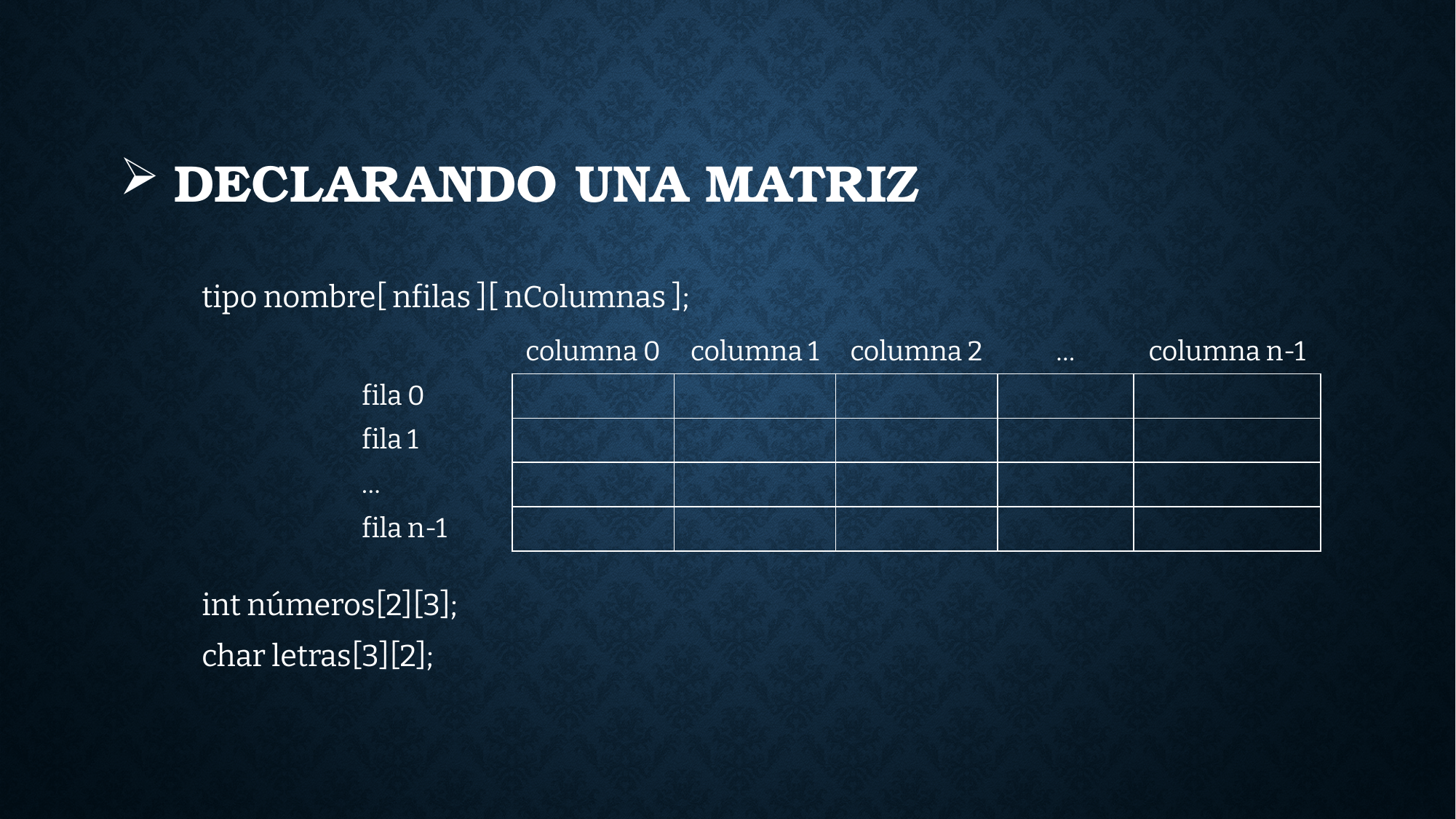

# Declarando una matriz
tipo nombre[ nfilas ][ nColumnas ];

int números[2][3];
char letras[3][2];

|  | columna 0 | columna 1 | columna 2 | … | columna n-1 |
| --- | --- | --- | --- | --- | --- |
| fila 0 |  |  |  |  |  |
| fila 1 |  |  |  |  |  |
| … |  |  |  |  |  |
| fila n-1 |  |  |  |  |  |